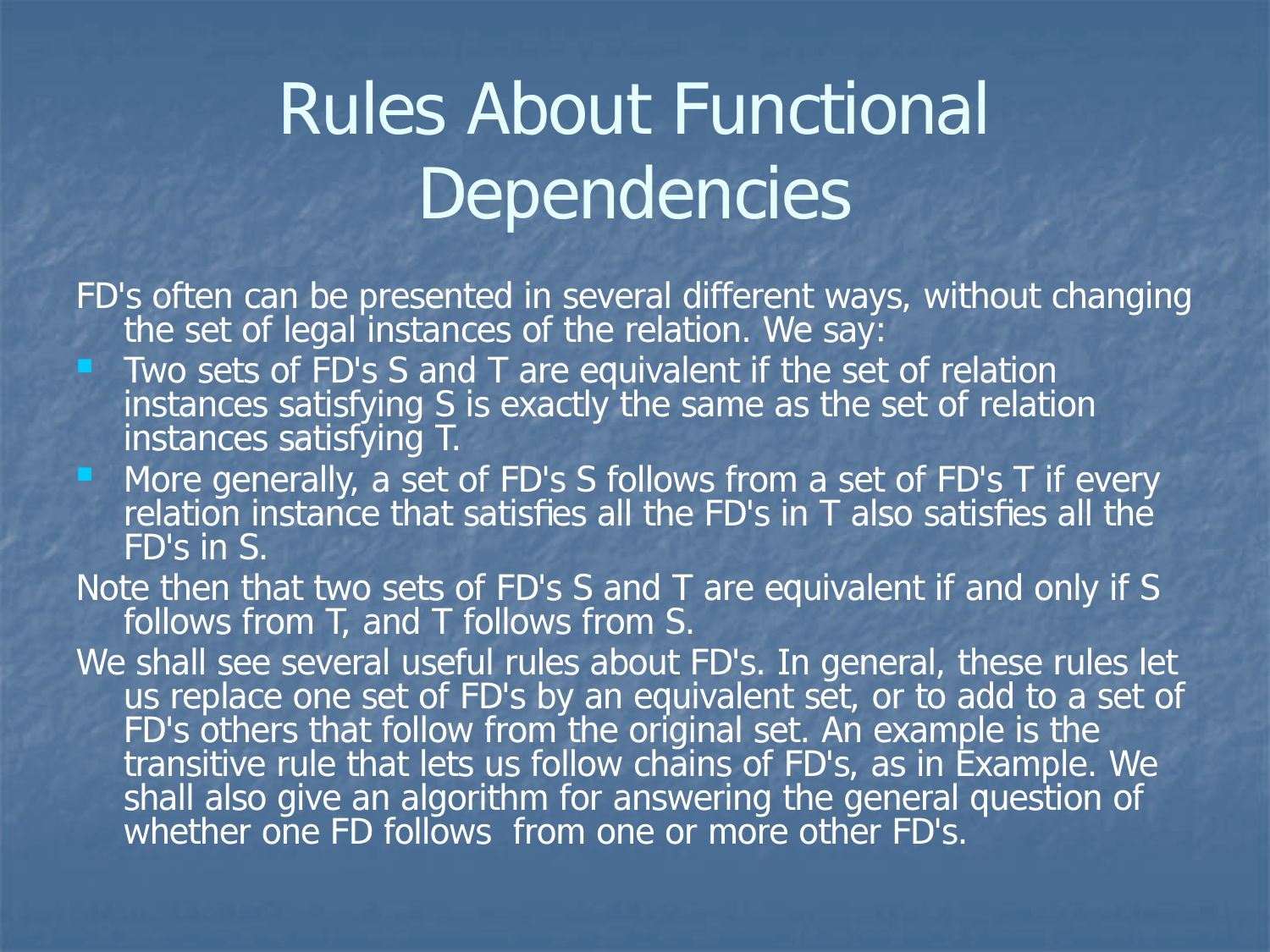

# Rules About Functional Dependencies
FD's often can be presented in several different ways, without changing the set of legal instances of the relation. We say:
Two sets of FD's S and T are equivalent if the set of relation instances satisfying S is exactly the same as the set of relation instances satisfying T.
More generally, a set of FD's S follows from a set of FD's T if every relation instance that satisfies all the FD's in T also satisfies all the FD's in S.
Note then that two sets of FD's S and T are equivalent if and only if S follows from T, and T follows from S.
We shall see several useful rules about FD's. In general, these rules let us replace one set of FD's by an equivalent set, or to add to a set of FD's others that follow from the original set. An example is the transitive rule that lets us follow chains of FD's, as in Example. We shall also give an algorithm for answering the general question of whether one FD follows  from one or more other FD's.